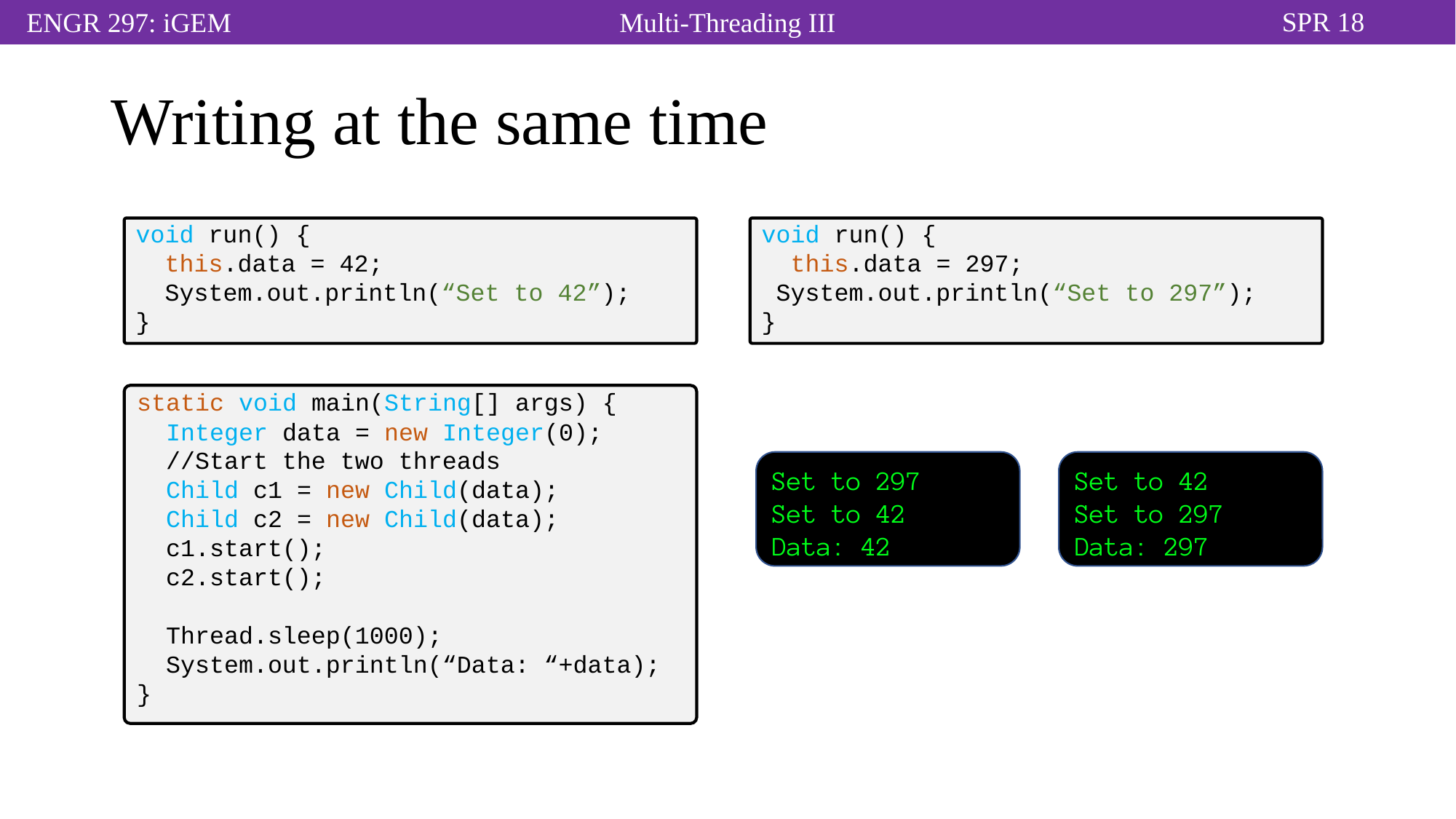

# Writing at the same time

void run() {
  this.data = 42;
  System.out.println(“Set to 42”);
}
void run() {
  this.data = 297;
 System.out.println(“Set to 297”);
}
static void main(String[] args) {
  Integer data = new Integer(0);
  //Start the two threads
  Child c1 = new Child(data);
  Child c2 = new Child(data);
  c1.start();
  c2.start();

  Thread.sleep(1000);
  System.out.println(“Data: “+data);
}
Set to 297
Set to 42
Data: 42
Set to 42
Set to 297
Data: 297